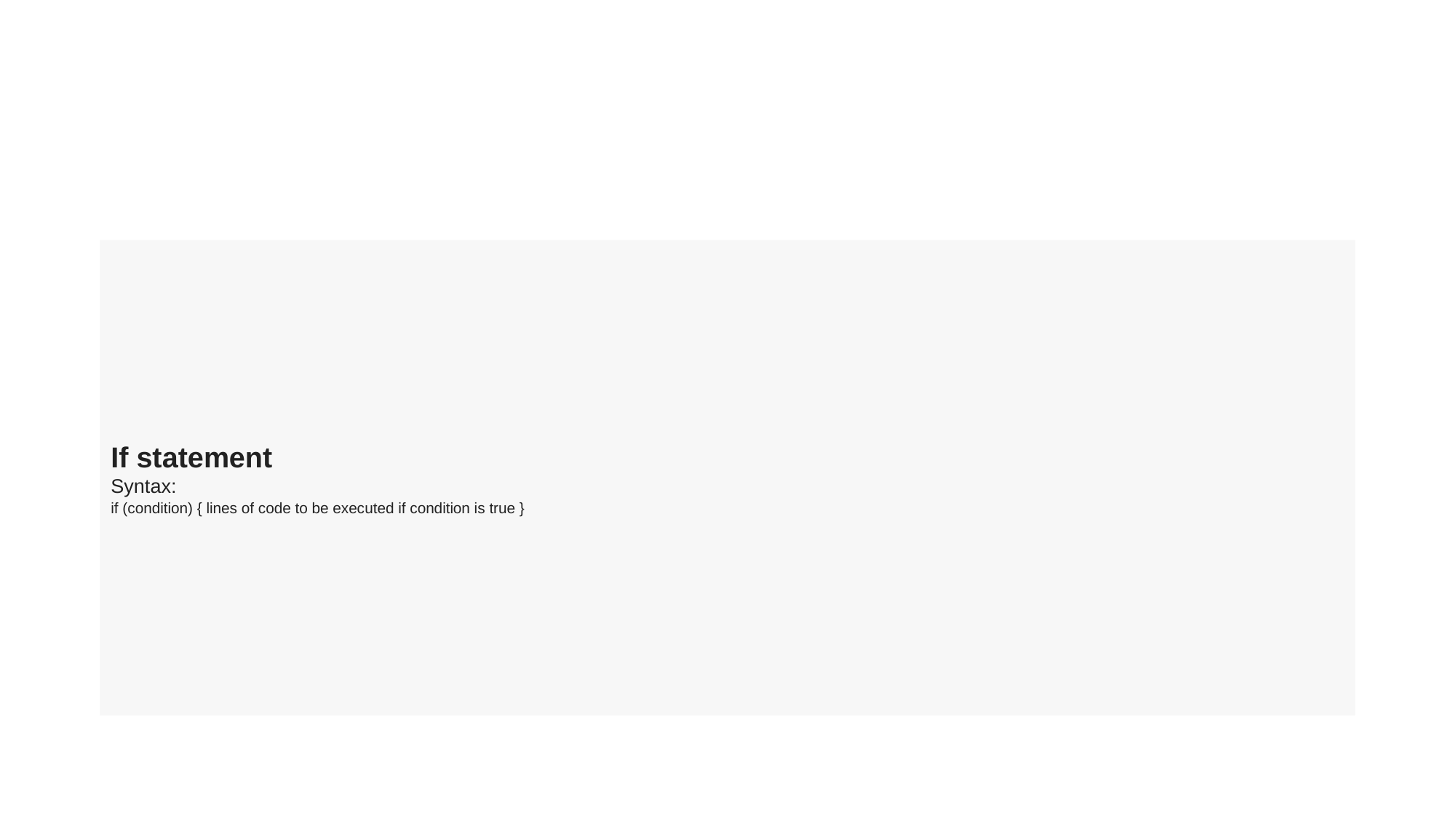

#
If statement
Syntax:
if (condition) { lines of code to be executed if condition is true }